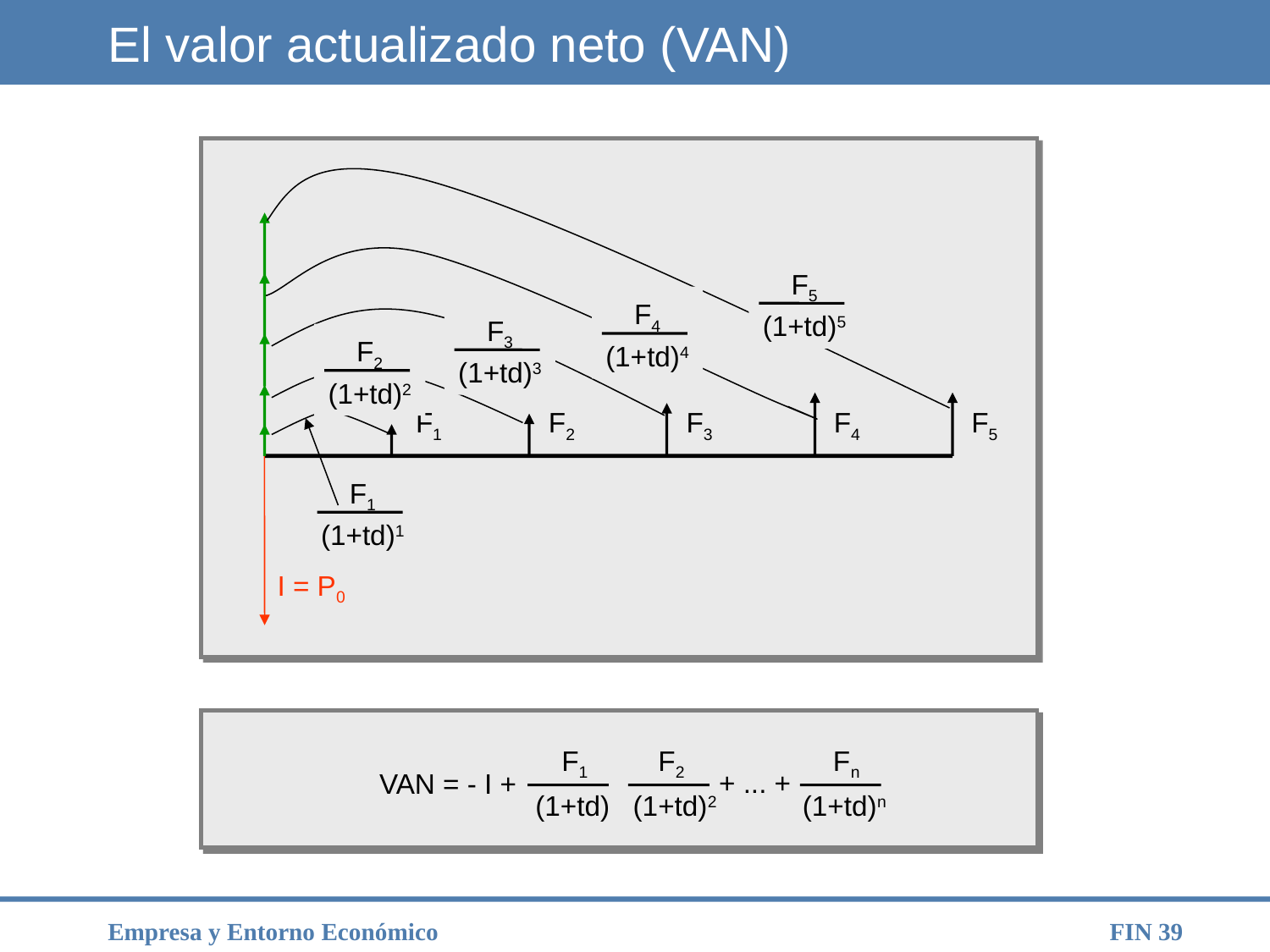

# El valor actualizado neto (VAN)

F5
(1+td)5

F4
(1+td)4

F3
(1+td)3

F2
(1+td)2

F1
F2
F3
F4
F5

F1
(1+td)1

I = P0

 F1         F2                   Fn
+ ... +
VAN = - I +
(1+td)   (1+td)2           (1+td)n